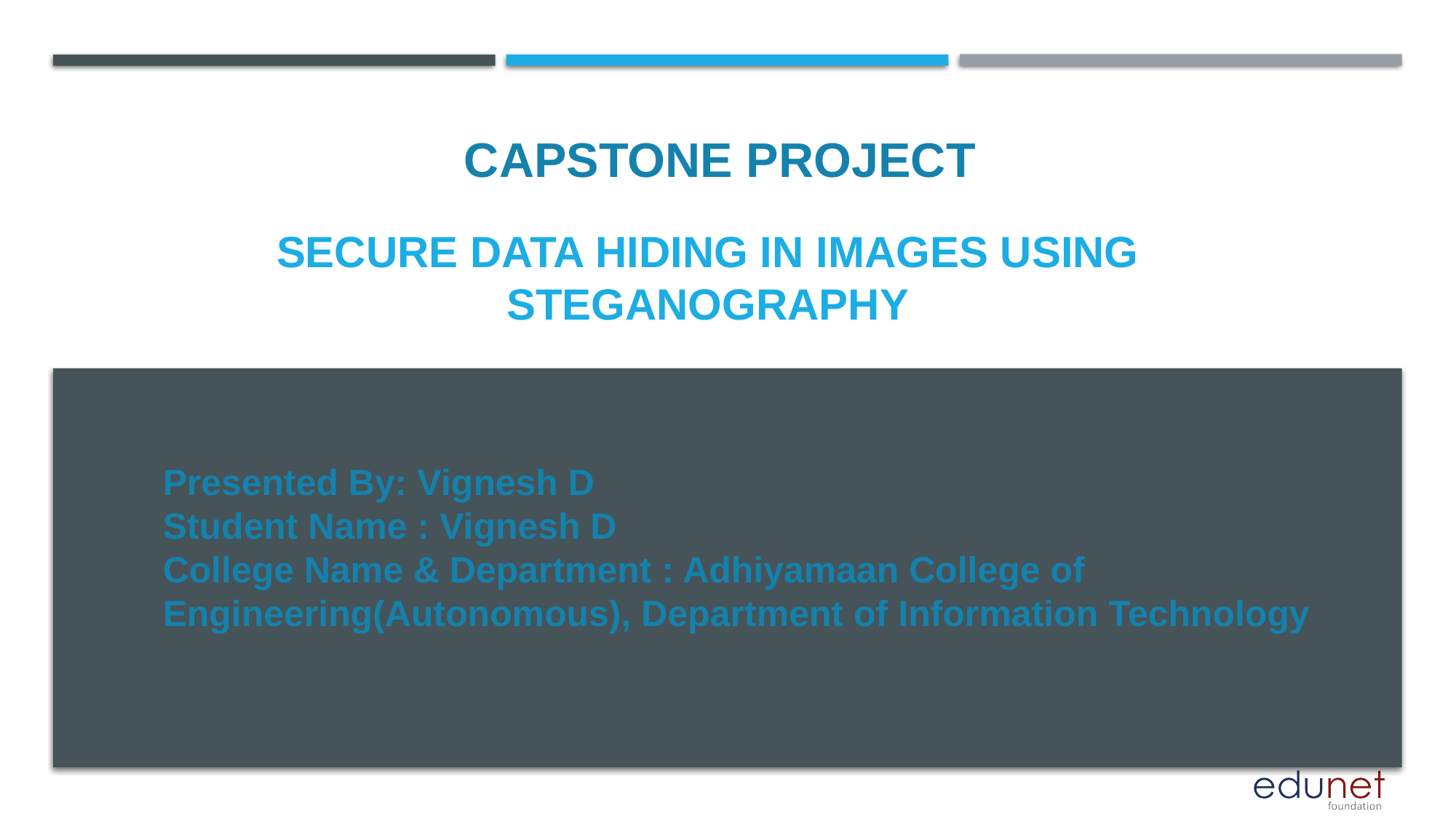

CAPSTONE PROJECT
# SECURE DATA HIDING IN IMAGES USING STEGANOGRAPHY
Presented By: Vignesh D
Student Name : Vignesh D
College Name & Department : Adhiyamaan College of Engineering(Autonomous), Department of Information Technology